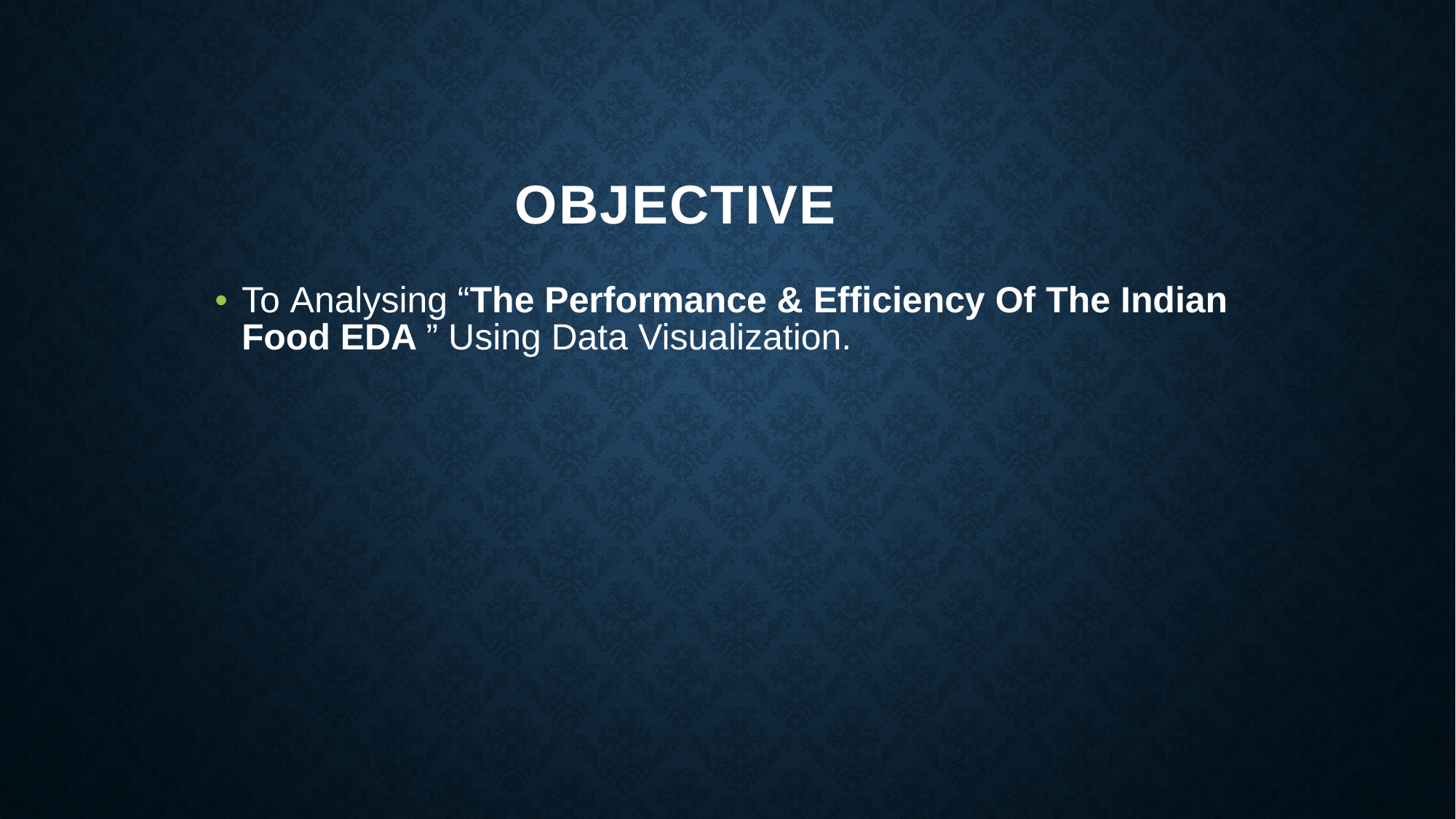

OBJECTIVE
To Analysing “The Performance & Efficiency Of The Indian Food EDA ” Using Data Visualization.